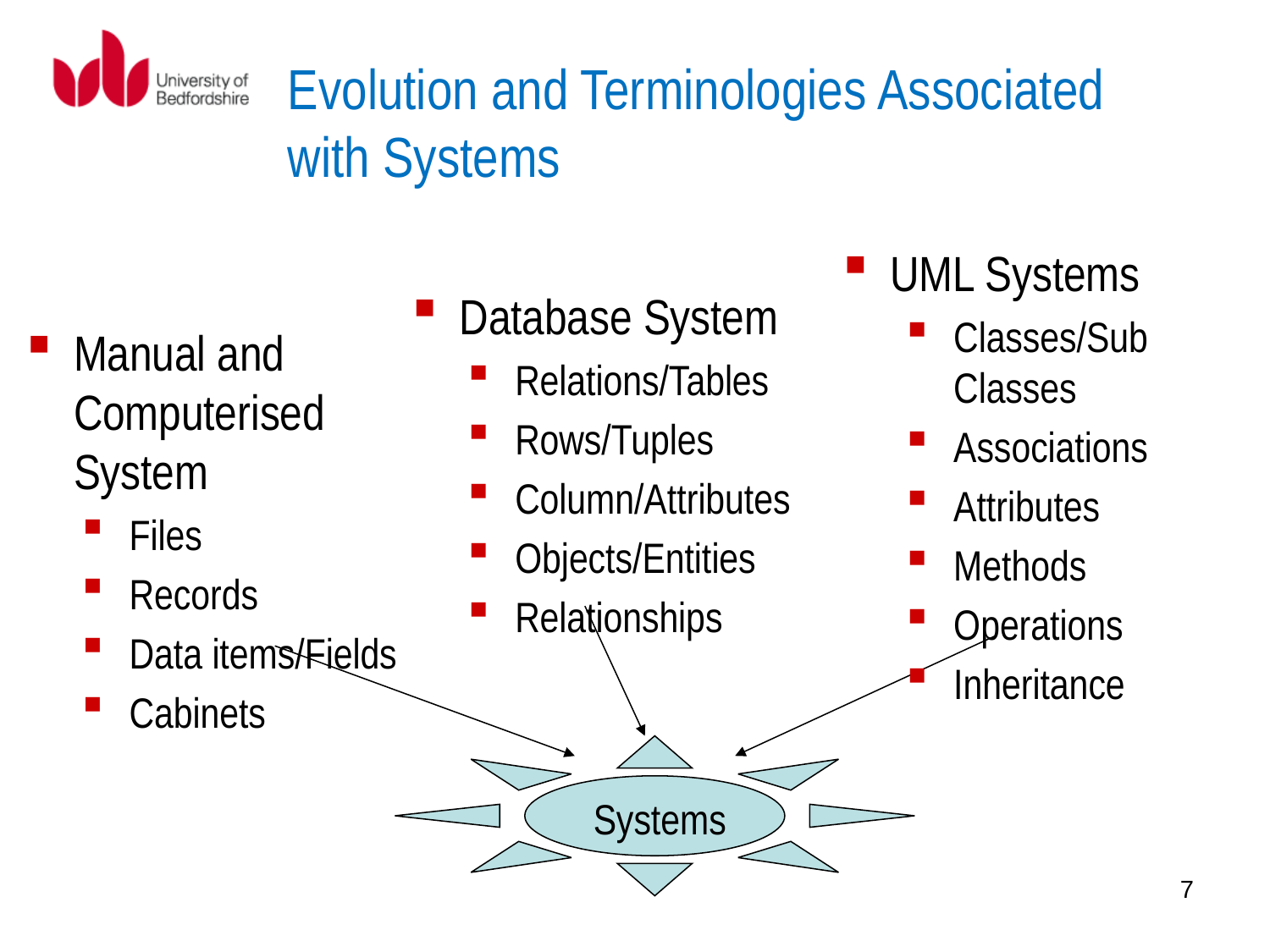

# Evolution and Terminologies Associated with Systems
UML Systems
Classes/Sub Classes
Associations
Attributes
Methods
Operations
Inheritance

Database System
Relations/Tables
Rows/Tuples
Column/Attributes
Objects/Entities
Relationships
Manual and Computerised System
Files
Records
Data items/Fields
Cabinets

Systems
7